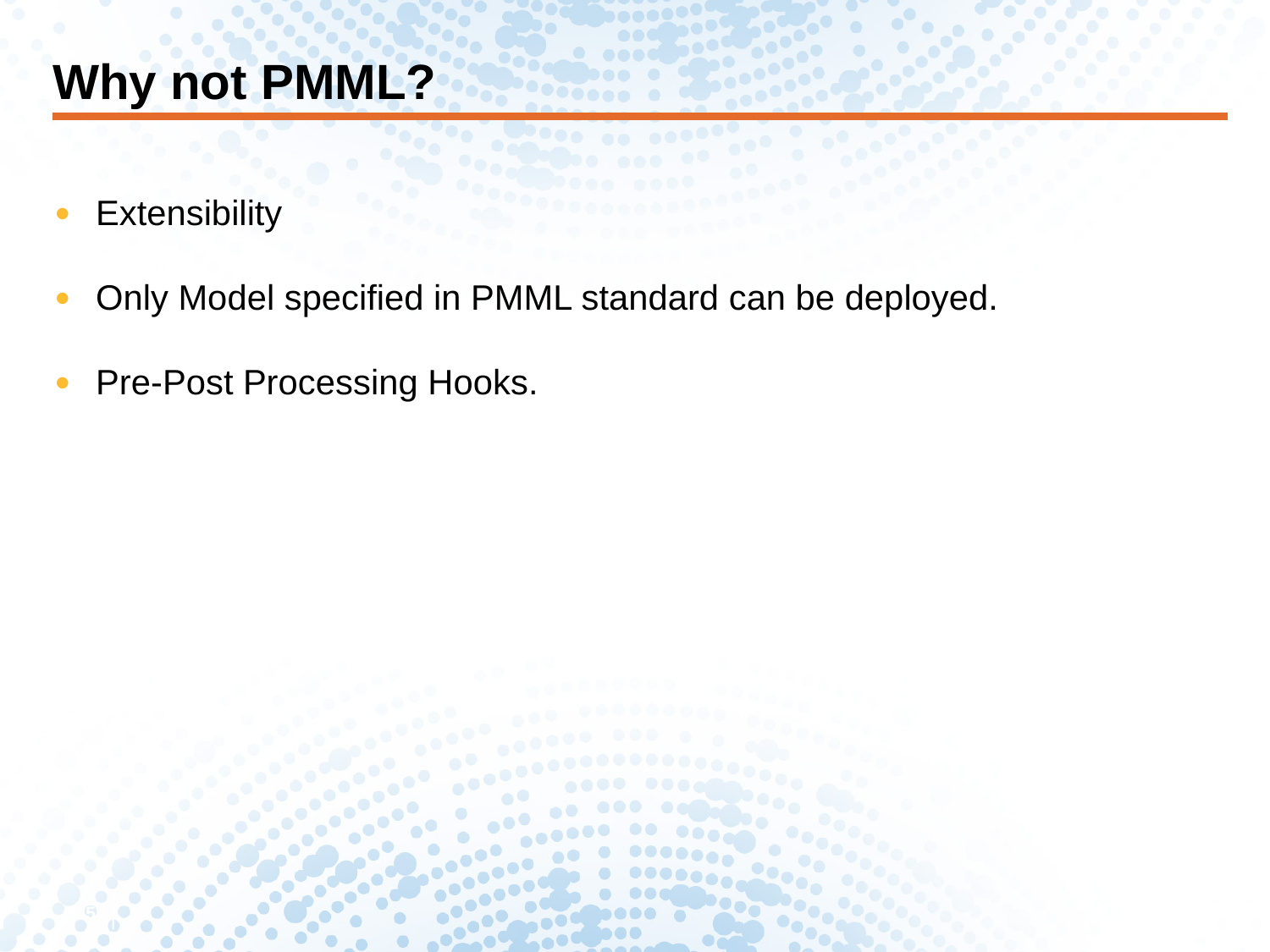

# Why not PMML?

Extensibility

Only Model specified in PMML standard can be deployed.

Pre-Post Processing Hooks.